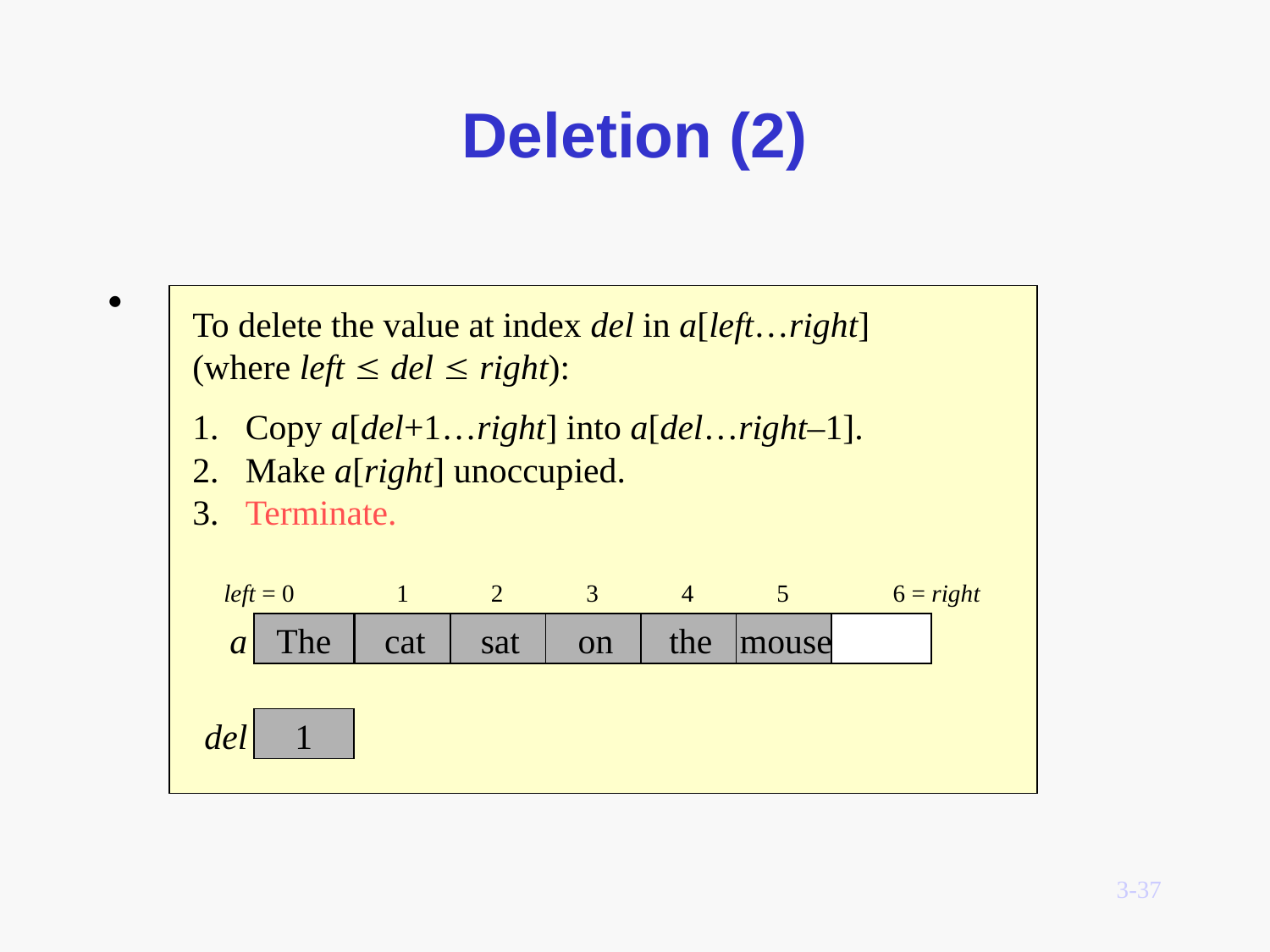

# Deletion (2)
Animation:

To delete the value at index del in a[left…right]
(where left ≤ del ≤ right):
1.	Copy a[del+1…right] into a[del…right–1].
2.	Make a[right] unoccupied.
3.	Terminate.
left = 0
1
2
3
4
5
6 = right
a
The
fat
cat
sat
on
the
mouse
del
1

To delete the value at index del in a[left…right]
(where left ≤ del ≤ right):
1.	Copy a[del+1…right] into a[del…right–1].
2.	Make a[right] unoccupied.
3.	Terminate.
left = 0
1
2
3
4
5
6 = right
a
The
cat
sat
on
the
mouse
mouse
del
1

To delete the value at index del in a[left…right]
(where left ≤ del ≤ right):
1.	Copy a[del+1…right] into a[del…right–1].
2.	Make a[right] unoccupied.
3.	Terminate.
left = 0
1
2
3
4
5
6 = right
a
The
cat
sat
on
the
mouse

del
1

To delete the value at index del in a[left…right]
(where left ≤ del ≤ right):
1.	Copy a[del+1…right] into a[del…right–1].
2.	Make a[right] unoccupied.
3.	Terminate.
left = 0
1
2
3
4
5
6 = right
a
The
cat
sat
on
the
mouse

del
1
3-37